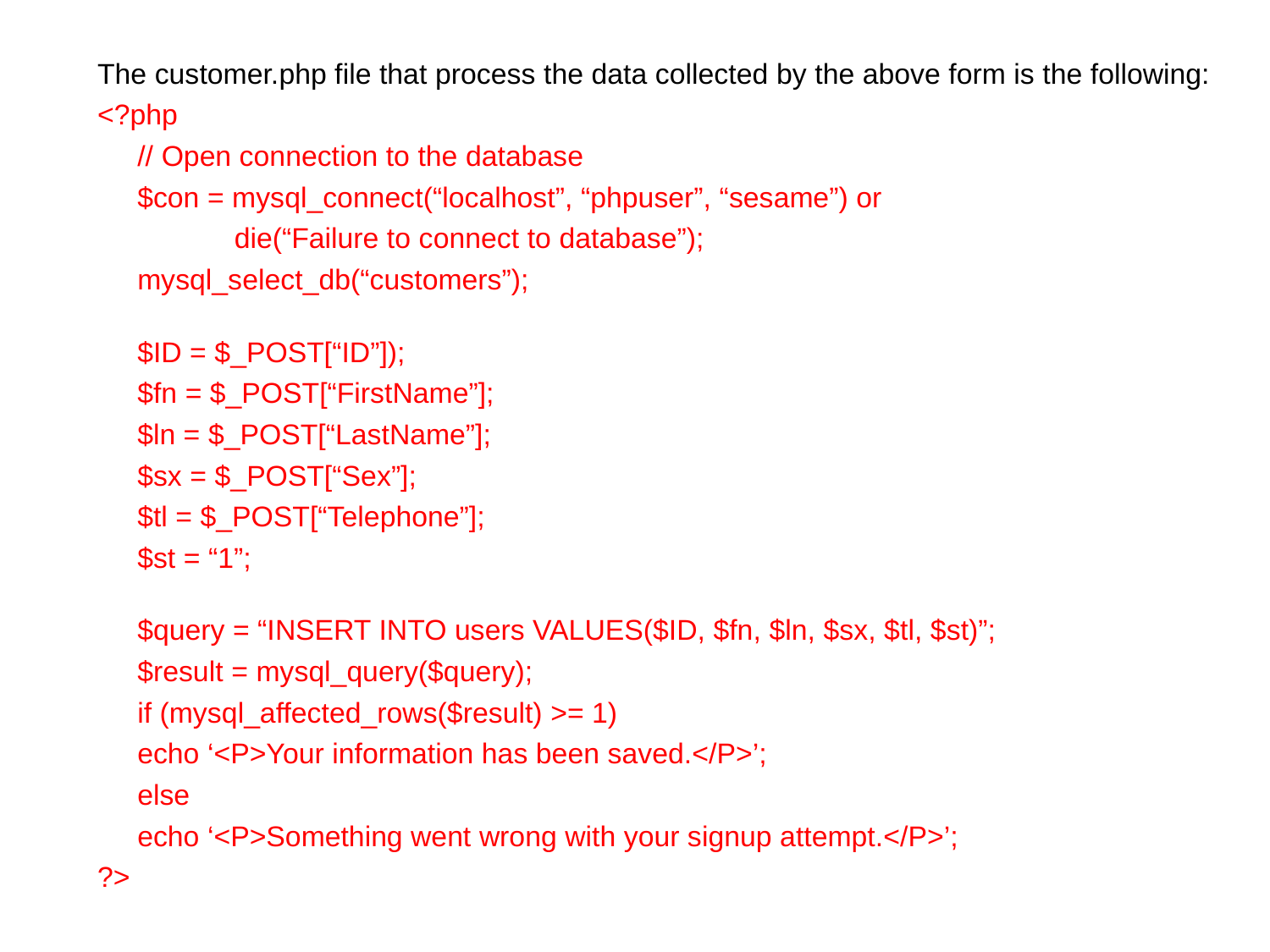

The customer.php file that process the data collected by the above form is the following:
<?php
	// Open connection to the database
	$con = mysql_connect(“localhost”, “phpuser”, “sesame”) or
                 die(“Failure to connect to database”);
	mysql_select_db(“customers”);

	$ID = $_POST[“ID”]);
	$fn = $_POST[“FirstName”];
	$ln = $_POST[“LastName”];
	$sx = $_POST[“Sex”];
	$tl = $_POST[“Telephone”];
	$st = “1”;

	$query = “INSERT INTO users VALUES($ID, $fn, $ln, $sx, $tl, $st)”;
	$result = mysql_query($query);
	if (mysql_affected_rows($result) >= 1)
    		echo ‘<P>Your information has been saved.</P>’;
	else
    		echo ‘<P>Something went wrong with your signup attempt.</P>’;
?>